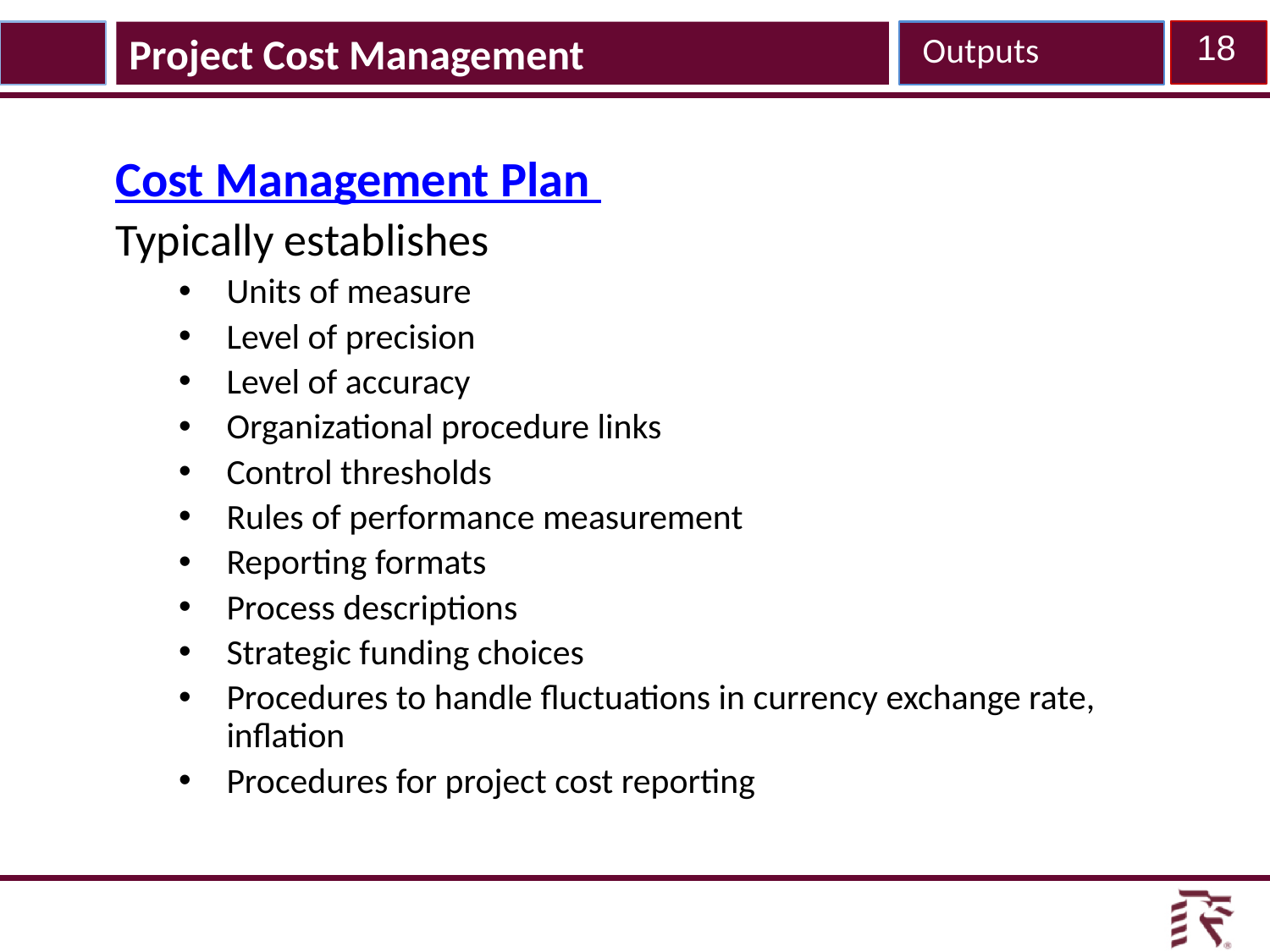

Project Cost Management
Outputs
18
Cost Management Plan
Typically establishes
Units of measure
Level of precision
Level of accuracy
Organizational procedure links
Control thresholds
Rules of performance measurement
Reporting formats
Process descriptions
Strategic funding choices
Procedures to handle fluctuations in currency exchange rate, inflation
Procedures for project cost reporting